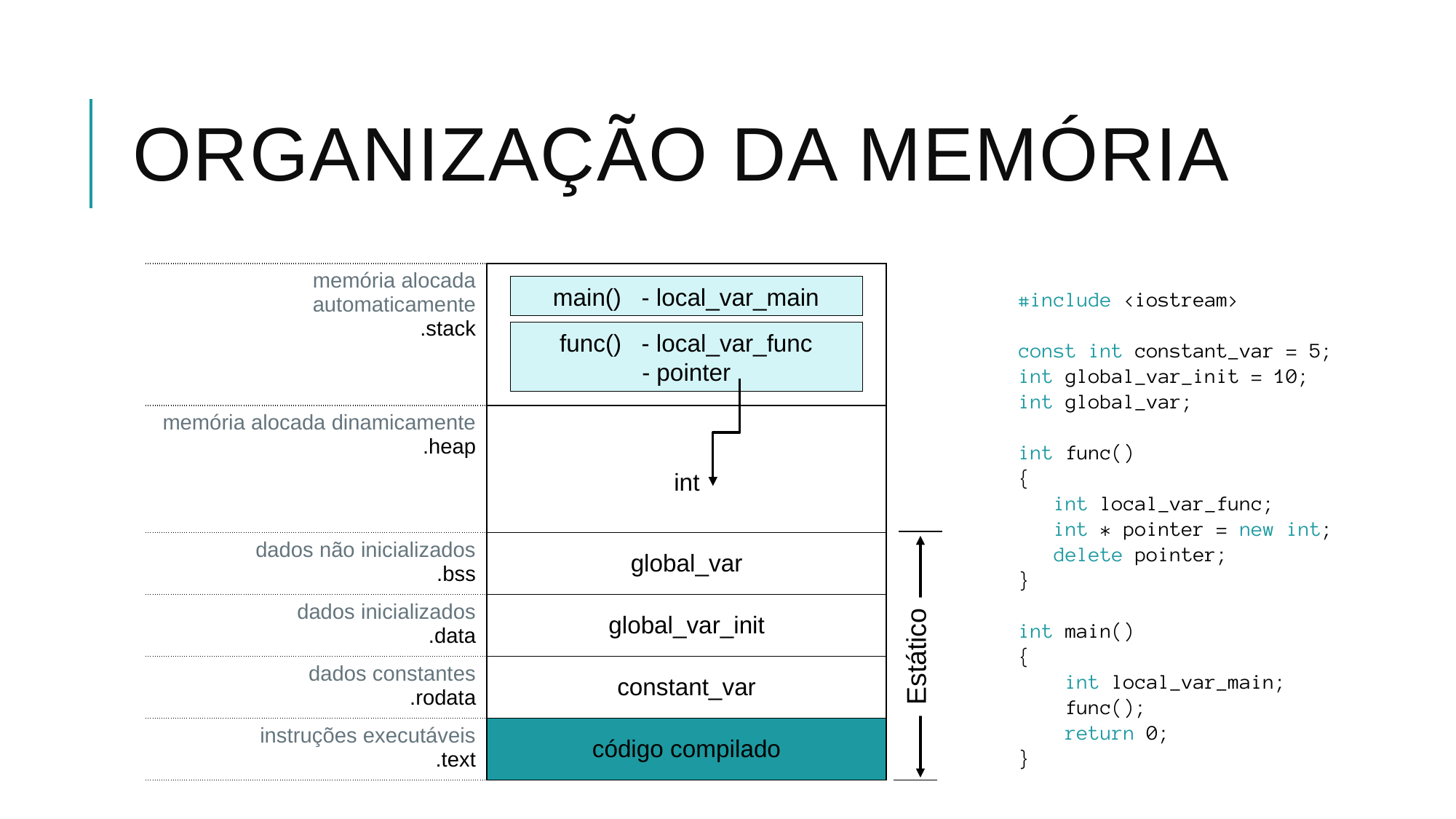

# Organização da Memória
| memória alocada automaticamente .stack |  |
| --- | --- |
| memória alocada dinamicamente .heap | int |
| dados não inicializados .bss | global\_var |
| dados inicializados .data | global\_var\_init |
| dados constantes .rodata | constant\_var |
| instruções executáveis .text | código compilado |
main()   - local_var_main
#include <iostream>

const int constant_var = 5;
int global_var_init = 10;
int global_var;

int func()
{
   int local_var_func;
   int * pointer = new int;
   delete pointer;
}

int main()
{
    int local_var_main;
    func();
    return 0;
}
func()   - local_var_func
- pointer
Estático